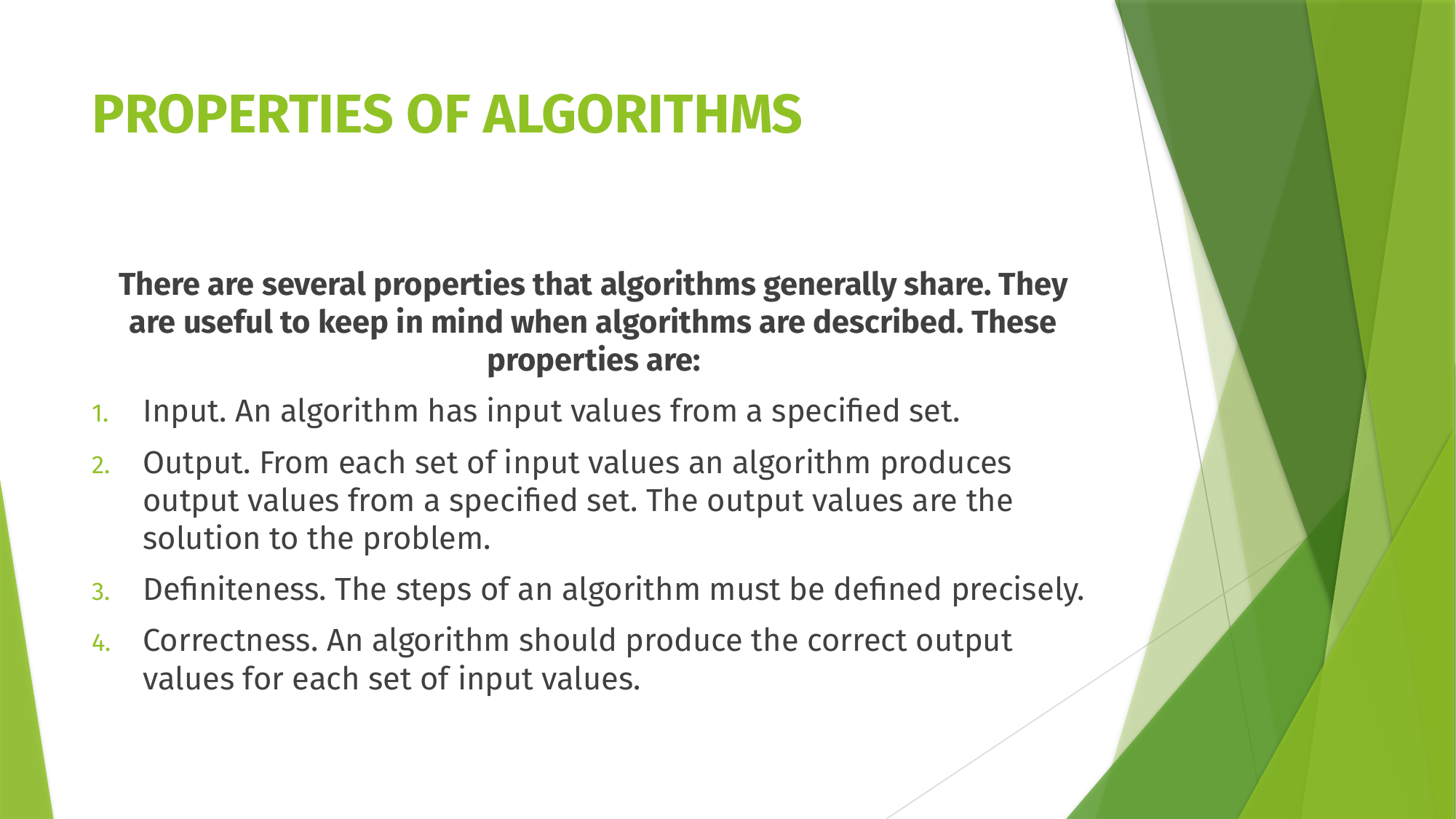

# PROPERTIES OF ALGORITHMS
There are several properties that algorithms generally share. They are useful to keep in mind when algorithms are described. These properties are:
Input. An algorithm has input values from a specified set.
Output. From each set of input values an algorithm produces output values from a specified set. The output values are the solution to the problem.
Definiteness. The steps of an algorithm must be defined precisely.
Correctness. An algorithm should produce the correct output values for each set of input values.